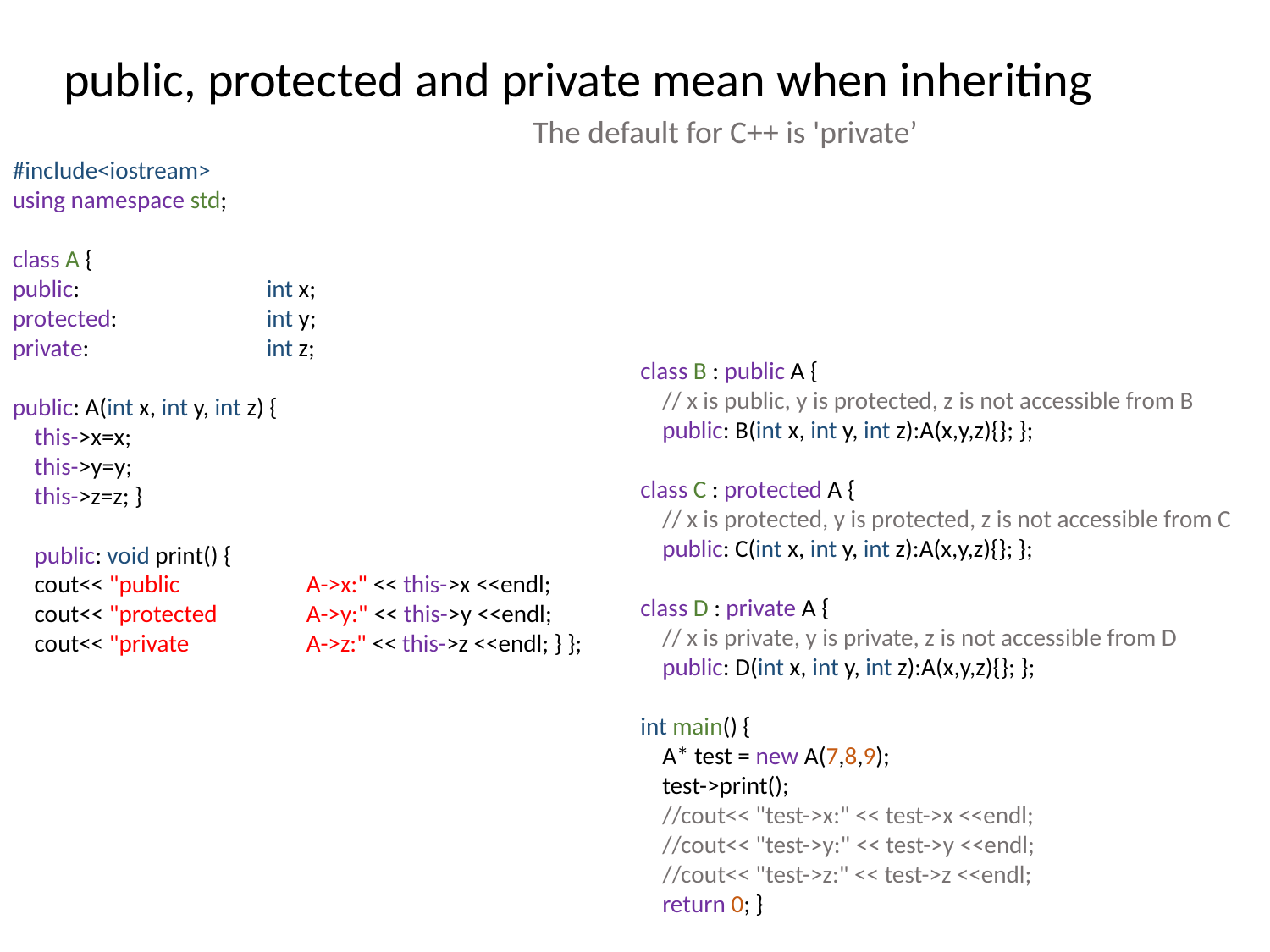

public, protected and private mean when inheriting
The default for C++ is 'private’
#include<iostream>
using namespace std;

class A {
public: 		int x;
protected: 		int y;
private: 		int z;

public: A(int x, int y, int z) {
    this->x=x;
    this->y=y;
    this->z=z; }

    public: void print() {
    cout<< "public 		A->x:" << this->x <<endl;
    cout<< "protected 	A->y:" << this->y <<endl;
    cout<< "private 	A->z:" << this->z <<endl; } };
class B : public A {
    // x is public, y is protected, z is not accessible from B
    public: B(int x, int y, int z):A(x,y,z){}; };

class C : protected A {
    // x is protected, y is protected, z is not accessible from C
    public: C(int x, int y, int z):A(x,y,z){}; };

class D : private A {
    // x is private, y is private, z is not accessible from D
    public: D(int x, int y, int z):A(x,y,z){}; };

int main() {
    A* test = new A(7,8,9);
    test->print();
    //cout<< "test->x:" << test->x <<endl;
    //cout<< "test->y:" << test->y <<endl;
    //cout<< "test->z:" << test->z <<endl;
    return 0; }